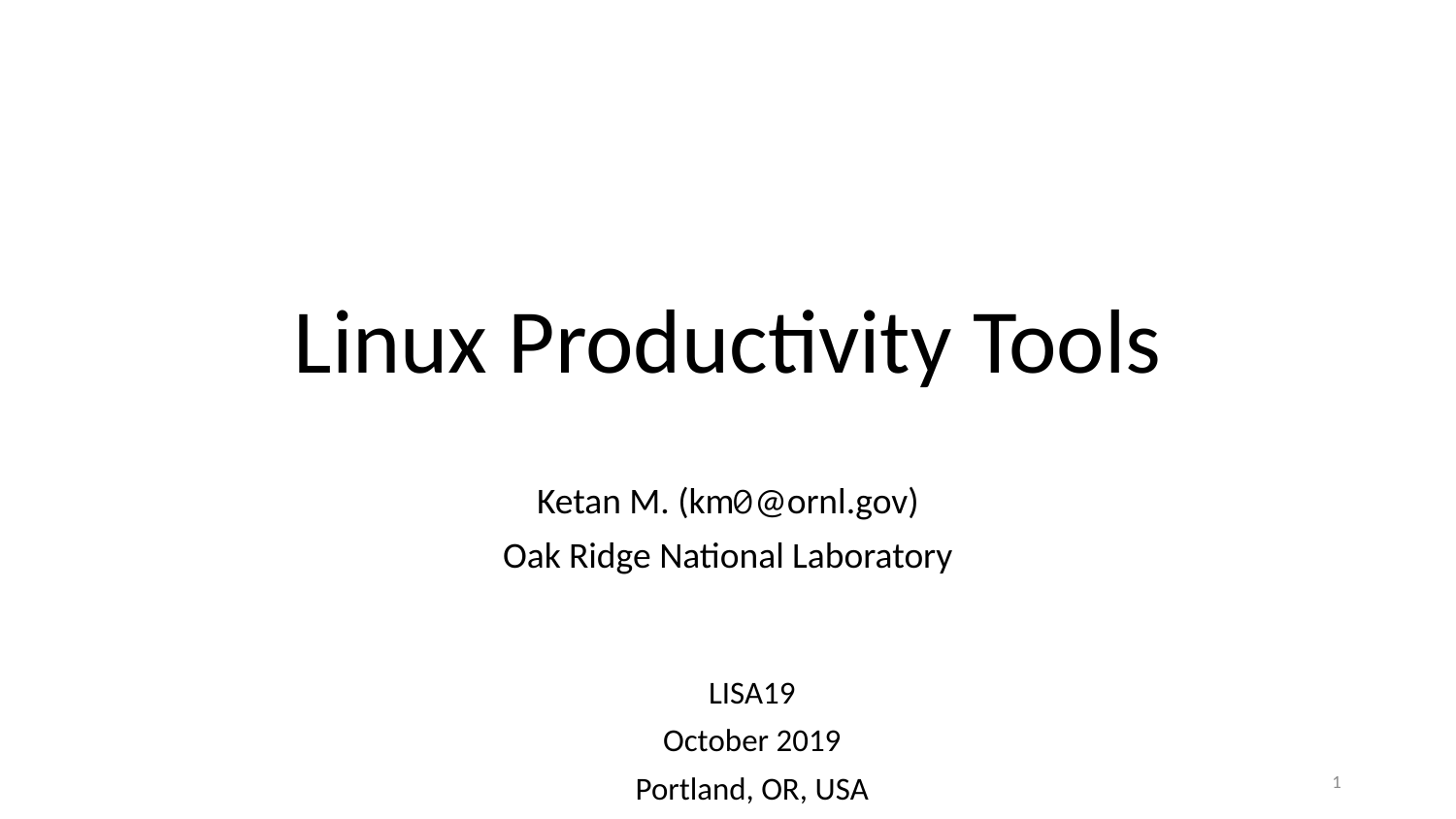

# Linux Productivity Tools
Ketan M. (km0@ornl.gov)
Oak Ridge National Laboratory

LISA19
October 2019
Portland, OR, USA
1